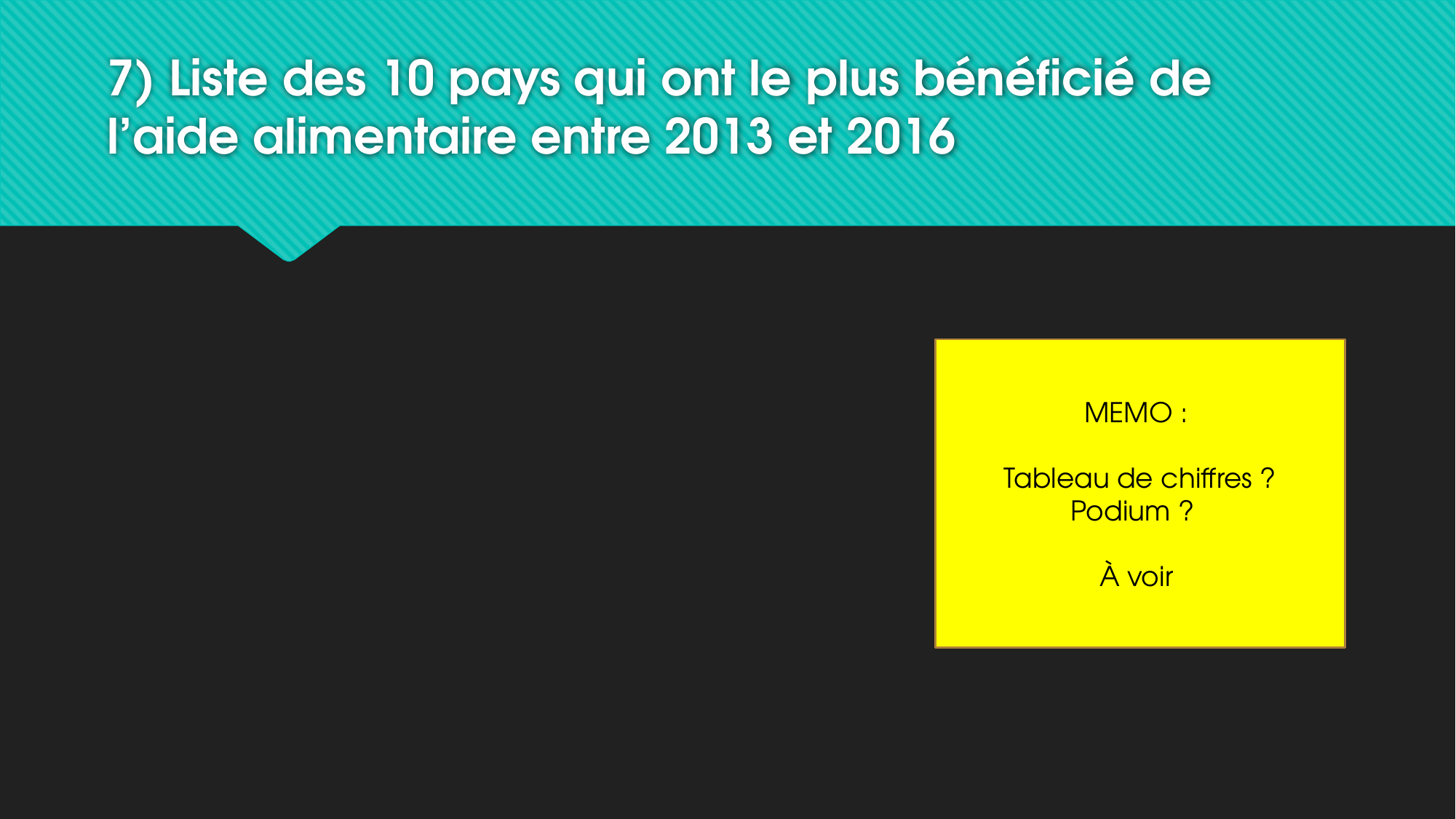

# 7) Liste des 10 pays qui ont le plus bénéficié de l’aide alimentaire entre 2013 et 2016

MEMO :

Tableau de chiffres ?
Podium ?

À voir